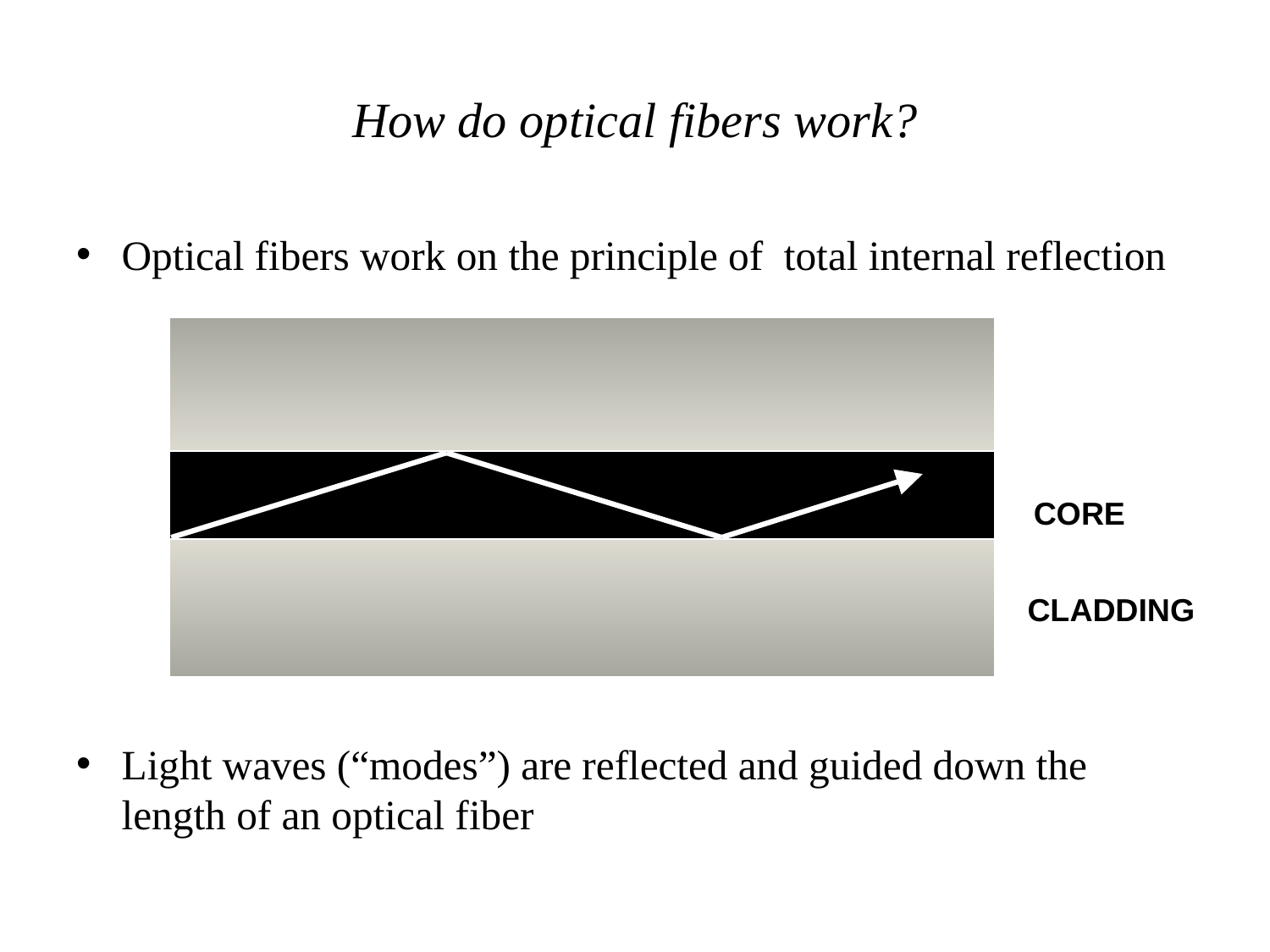

# How do optical fibers work?
Optical fibers work on the principle of  total internal reflection

Light waves (“modes”) are reflected and guided down the length of an optical fiber

CORE
CLADDING